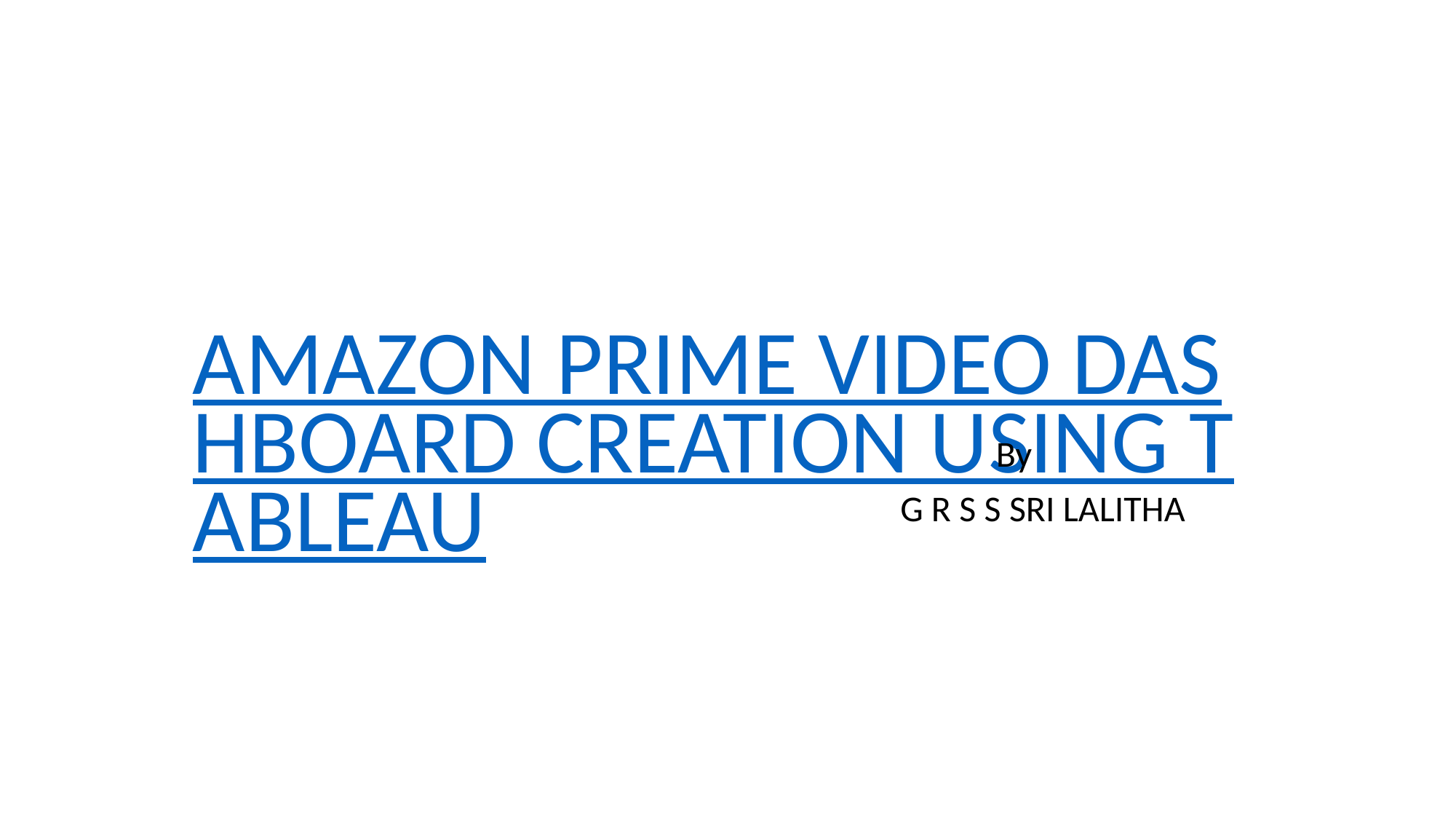

# AMAZON PRIME VIDEO DASHBOARD CREATION USING TABLEAU
                                                                      By
                                                                             G R S S SRI LALITHA